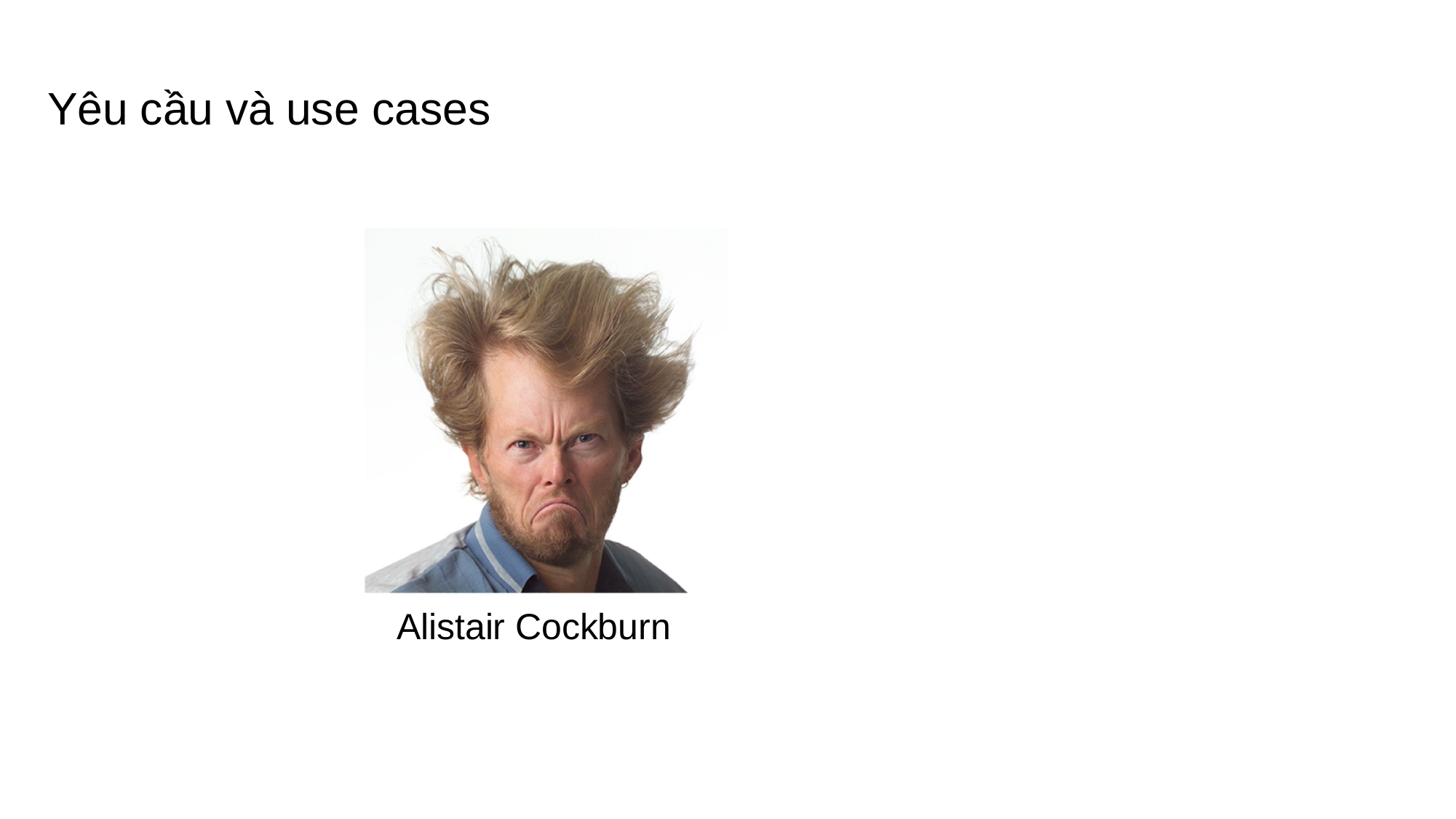

# Yêu cầu và use cases

Alistair Cockburn